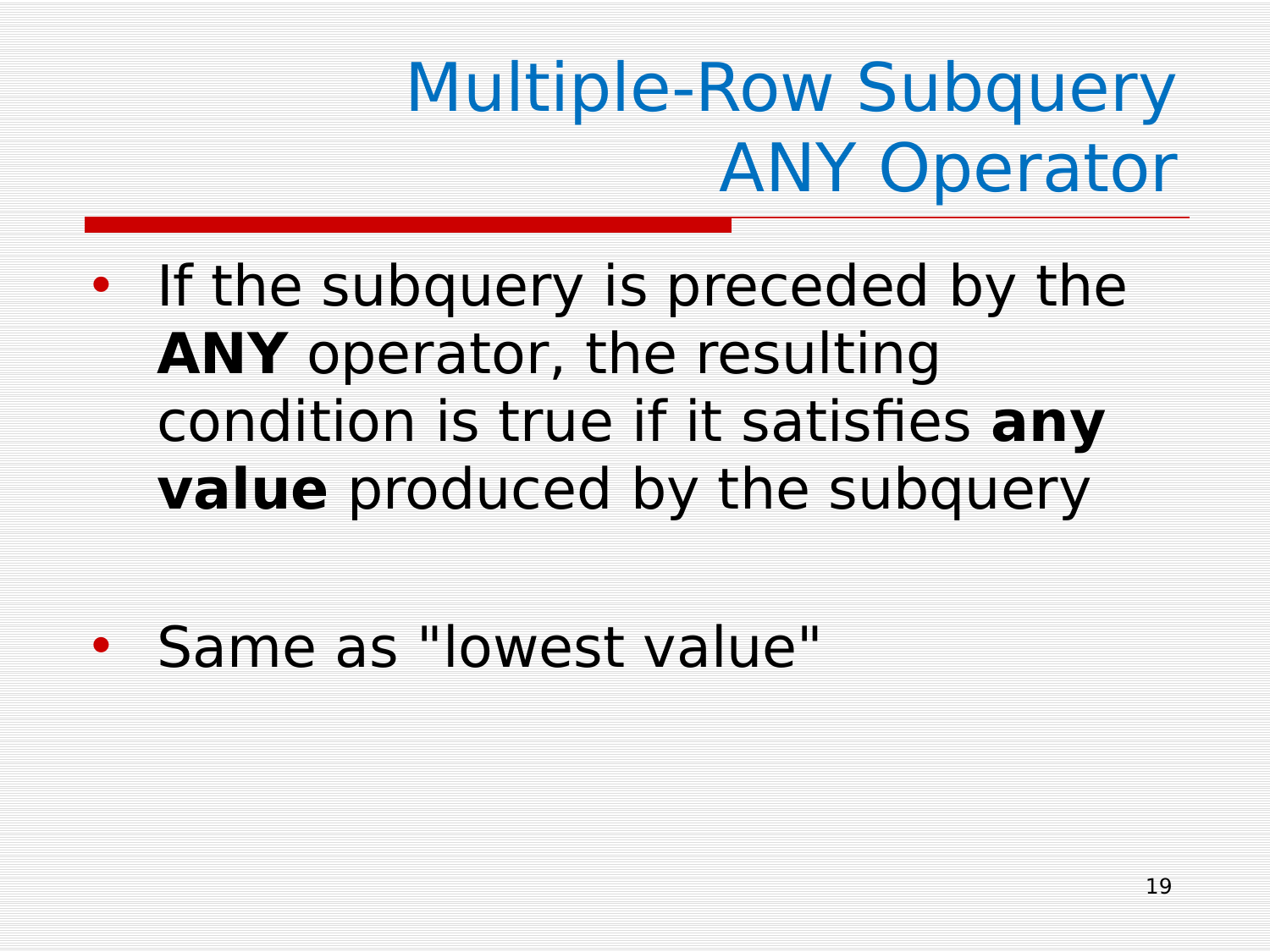

# Multiple-Row Subquery ANY Operator
If the subquery is preceded by the ANY operator, the resulting condition is true if it satisfies any value produced by the subquery

Same as "lowest value"
19